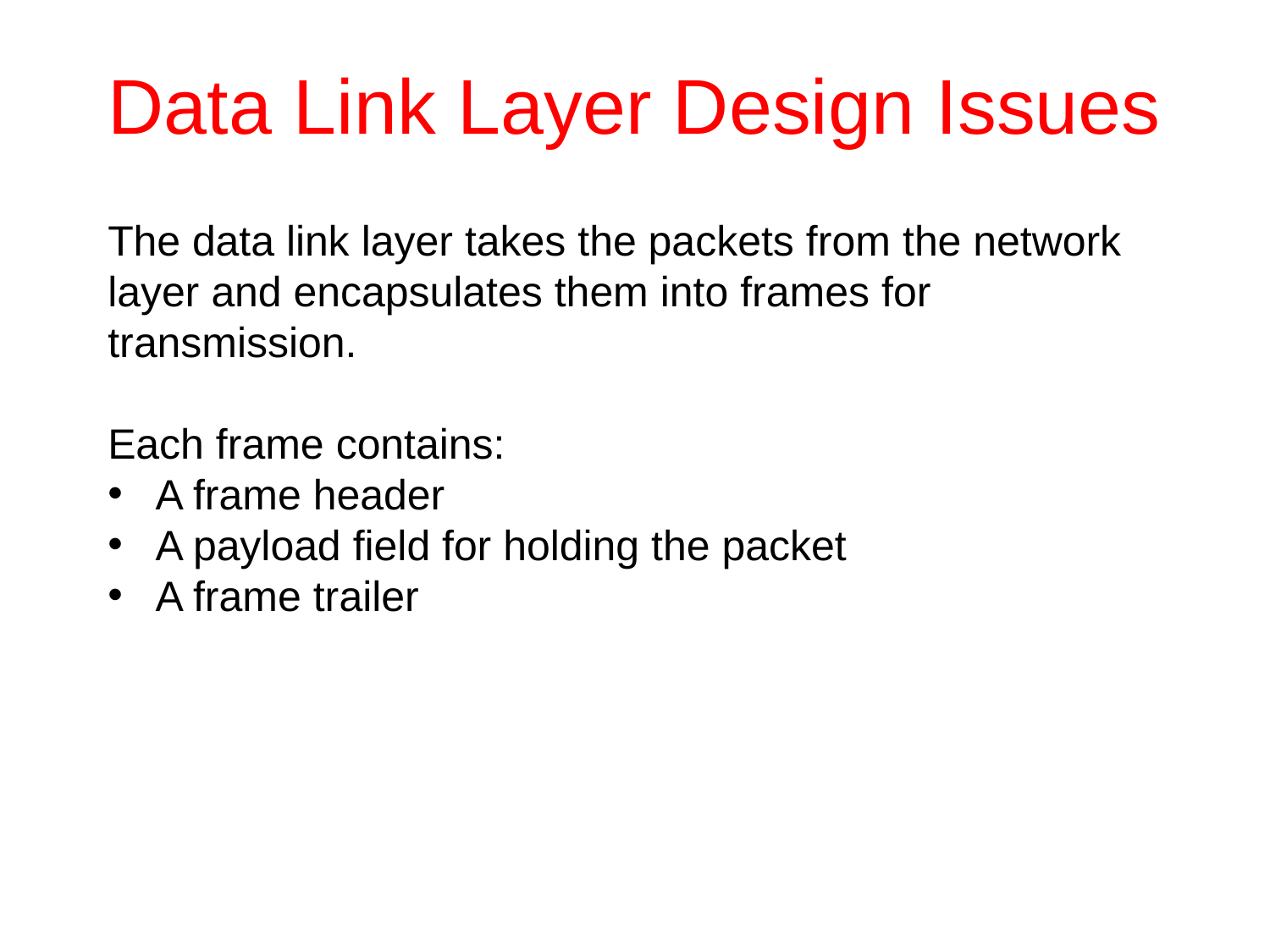

# Data Link Layer Design Issues
The data link layer takes the packets from the network layer and encapsulates them into frames for transmission.

Each frame contains:
A frame header
A payload field for holding the packet
A frame trailer